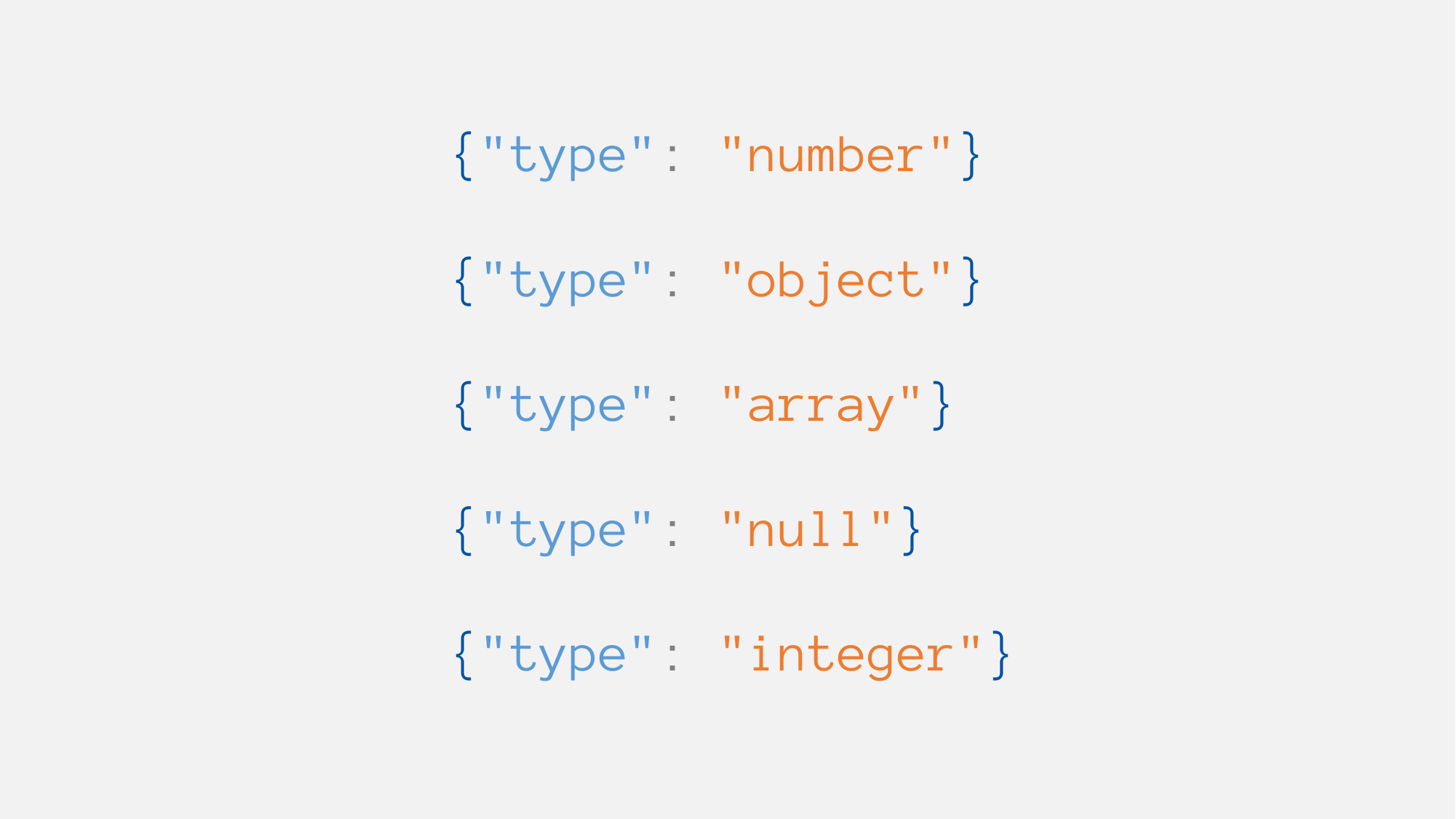

{"type": "number"}
{"type": "object"}
{"type": "array"}
{"type": "null"}
{"type": "integer"}